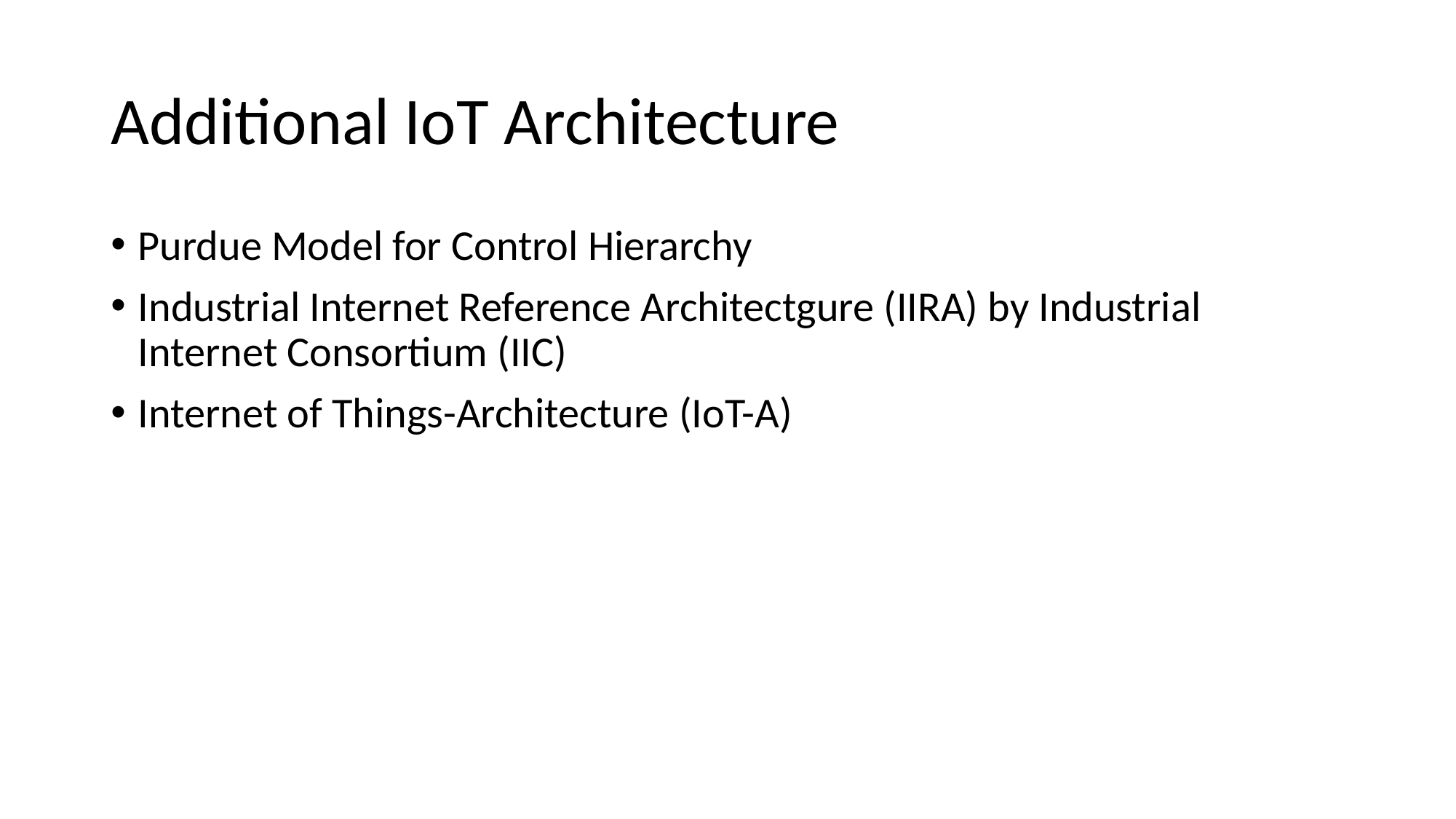

# Additional IoT Architecture
Purdue Model for Control Hierarchy
Industrial Internet Reference Architectgure (IIRA) by Industrial Internet Consortium (IIC)
Internet of Things-Architecture (IoT-A)